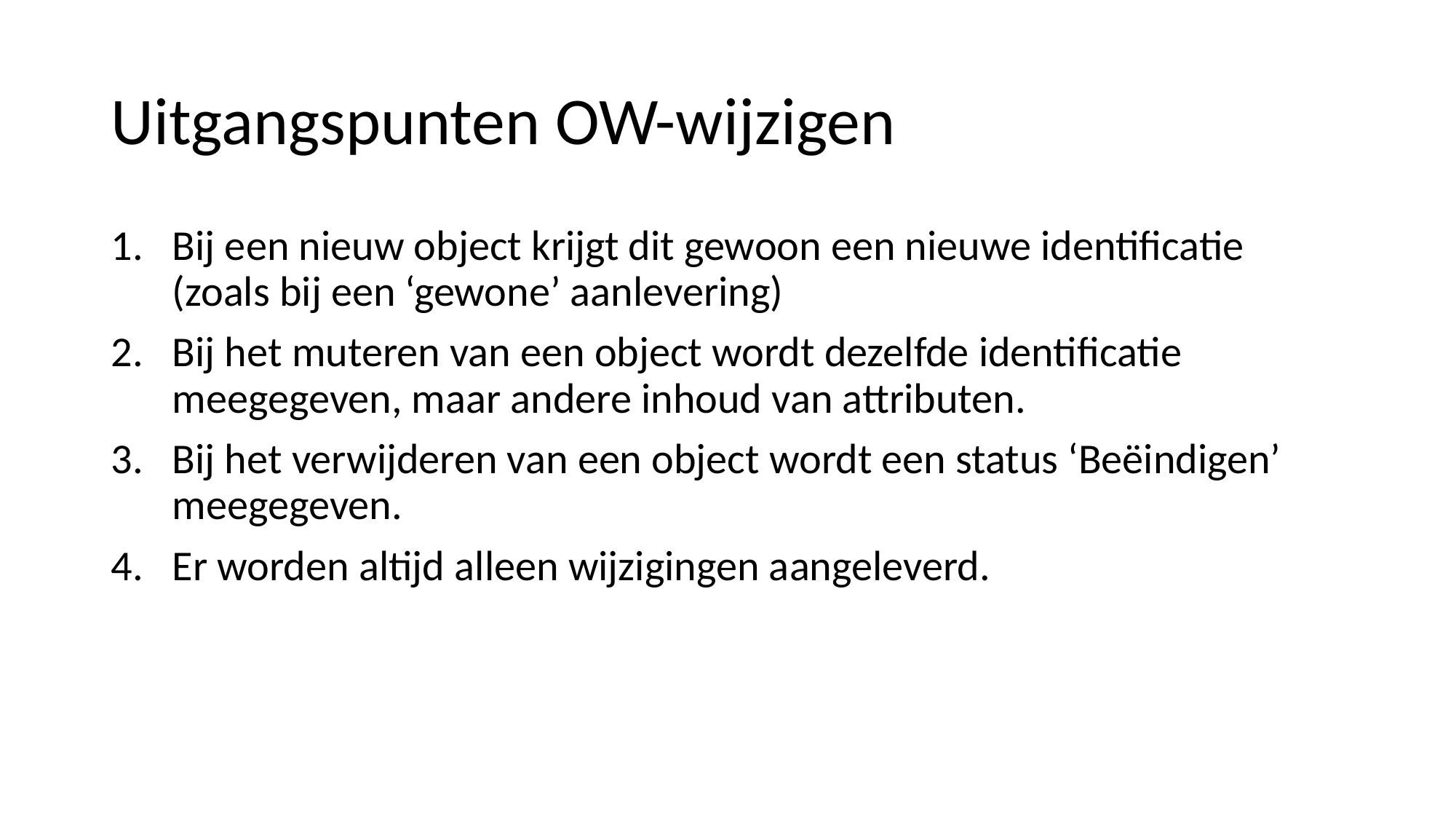

# Uitgangspunten OW-wijzigen
Bij een nieuw object krijgt dit gewoon een nieuwe identificatie (zoals bij een ‘gewone’ aanlevering)
Bij het muteren van een object wordt dezelfde identificatie meegegeven, maar andere inhoud van attributen.
Bij het verwijderen van een object wordt een status ‘Beëindigen’ meegegeven.
Er worden altijd alleen wijzigingen aangeleverd.